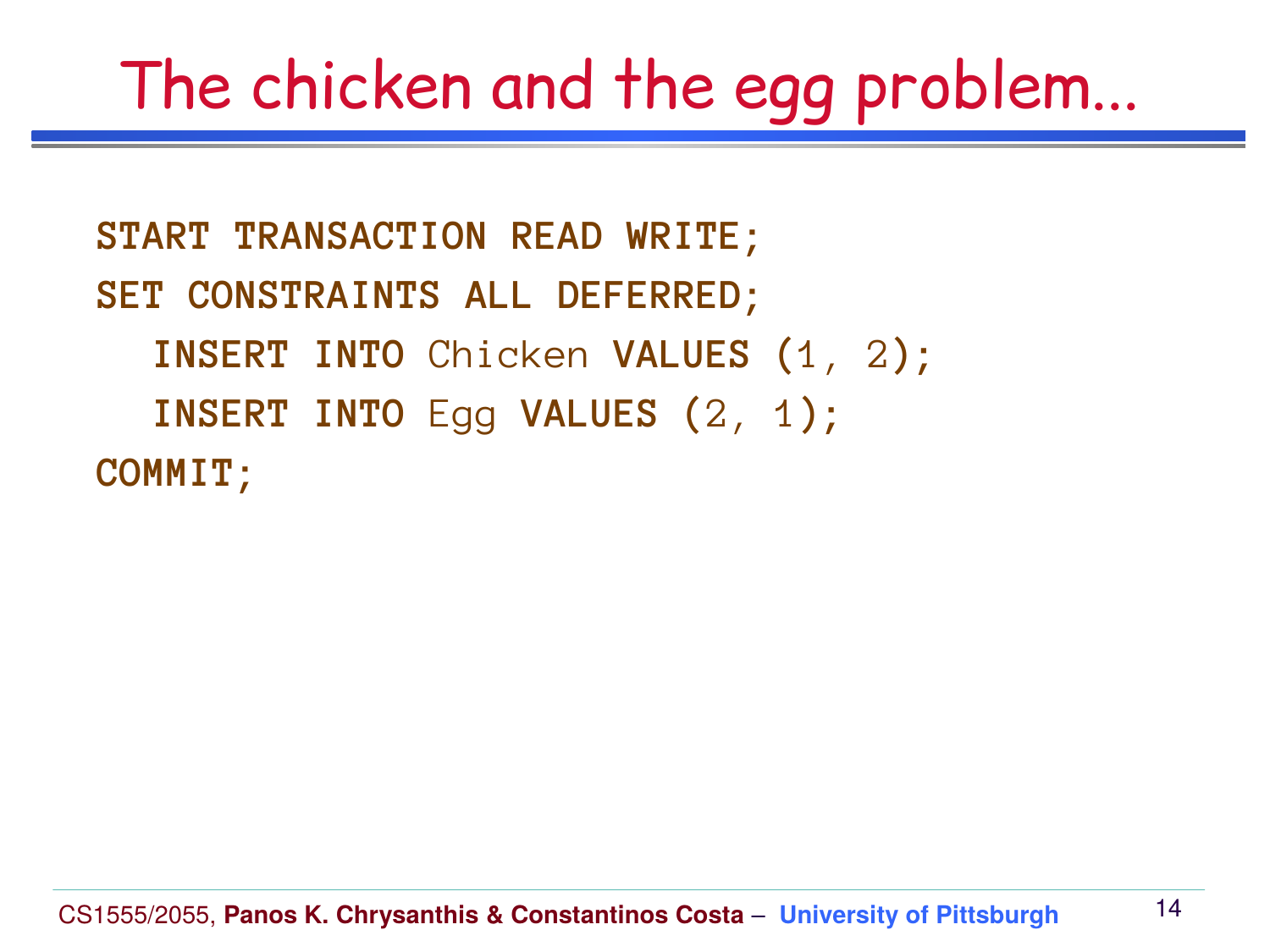

# The chicken and the egg problem...
START TRANSACTION READ WRITE;
SET CONSTRAINTS ALL DEFERRED;
INSERT INTO Chicken VALUES (1, 2);
INSERT INTO Egg VALUES (2, 1);
COMMIT;